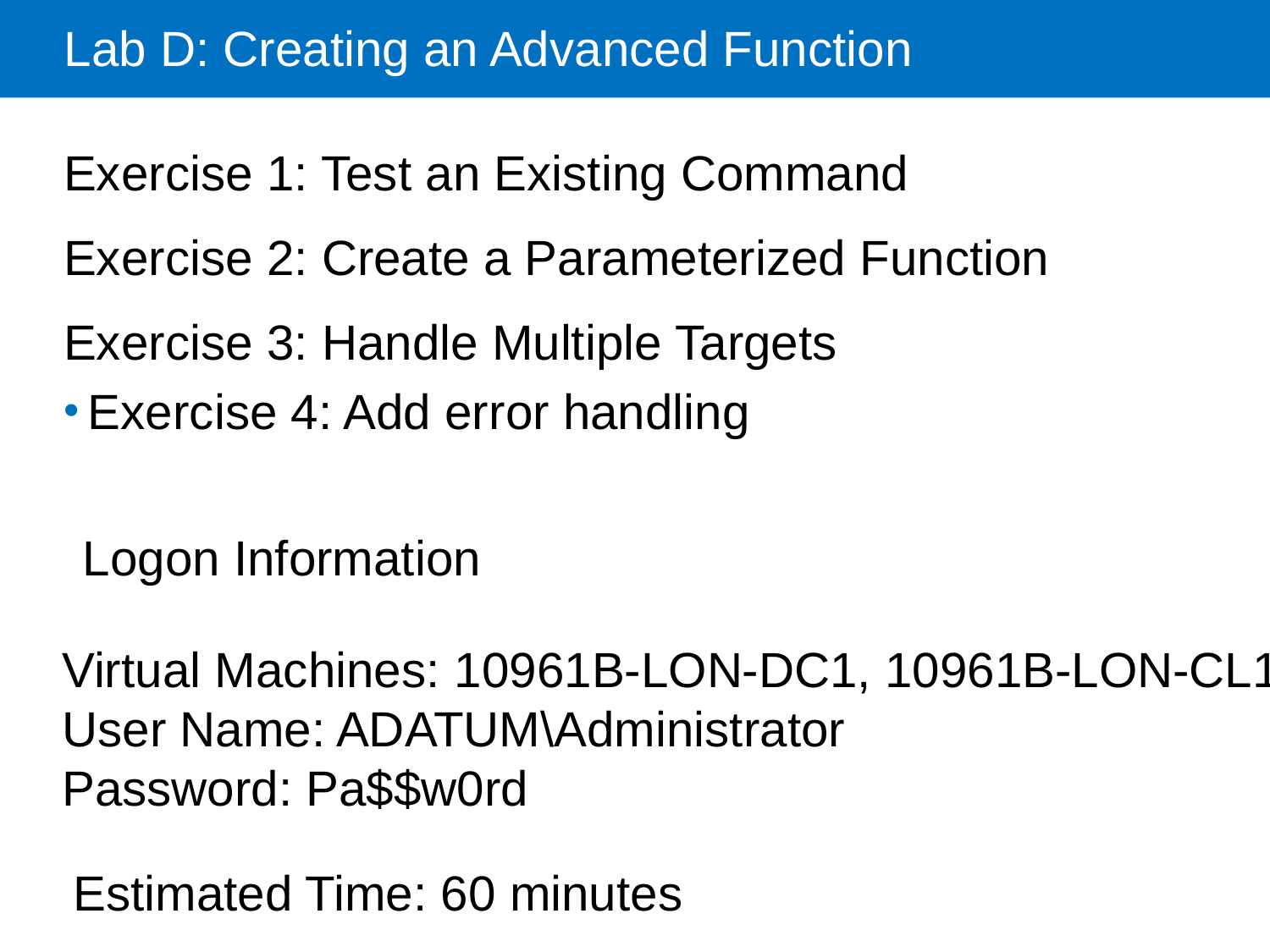

# Lab D: Creating an Advanced Function
Exercise 1: Test an Existing Command
Exercise 2: Create a Parameterized Function
Exercise 3: Handle Multiple Targets
Exercise 4: Add error handling
Logon Information

Virtual Machines: 10961B-LON-DC1, 10961B-LON-CL1
User Name: ADATUM\Administrator
Password: Pa$$w0rd

Estimated Time: 60 minutes